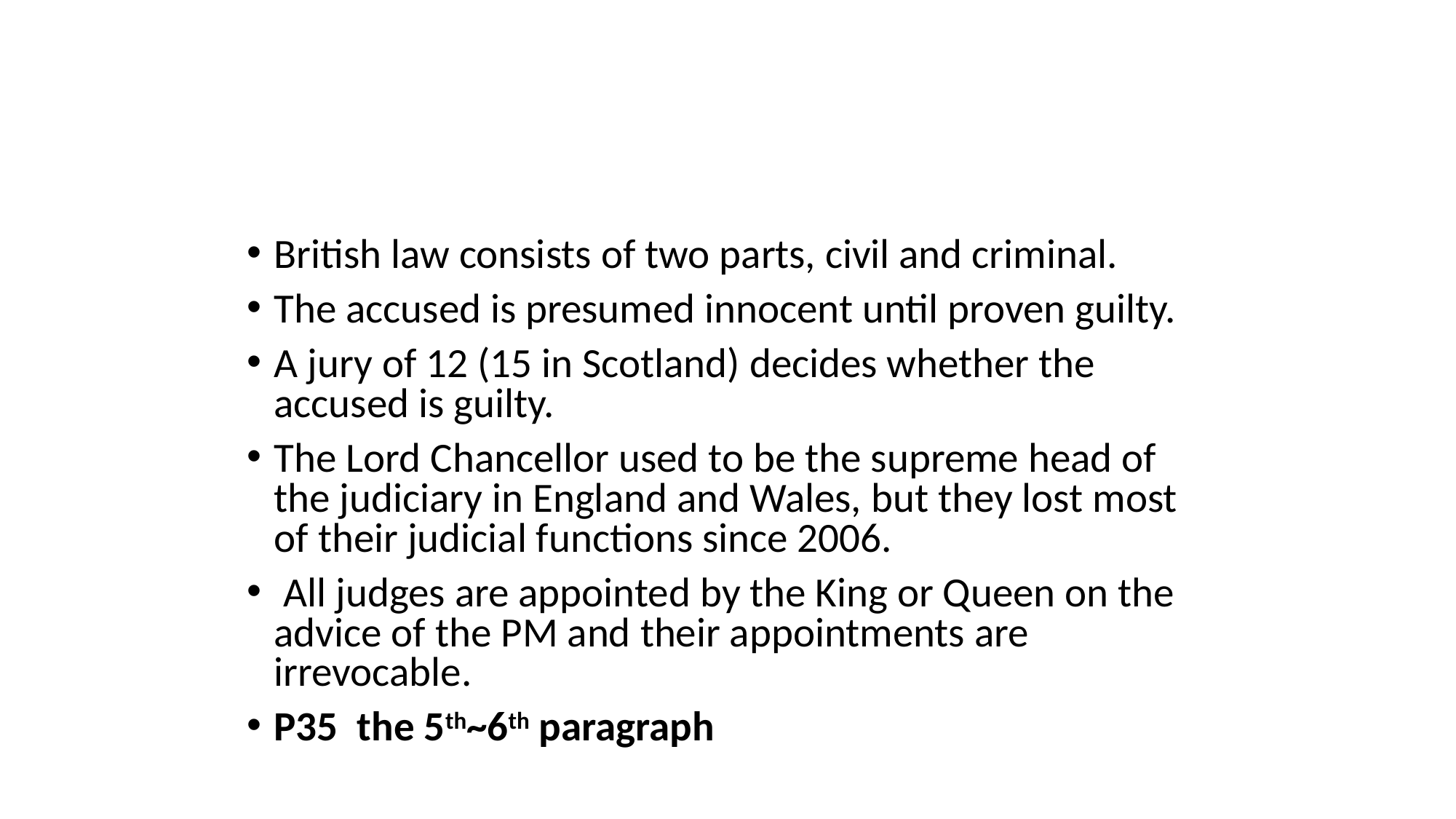

British law consists of two parts, civil and criminal.
The accused is presumed innocent until proven guilty.
A jury of 12 (15 in Scotland) decides whether the accused is guilty.
The Lord Chancellor used to be the supreme head of the judiciary in England and Wales, but they lost most of their judicial functions since 2006.
 All judges are appointed by the King or Queen on the advice of the PM and their appointments are irrevocable.
P35  the 5th~6th paragraph